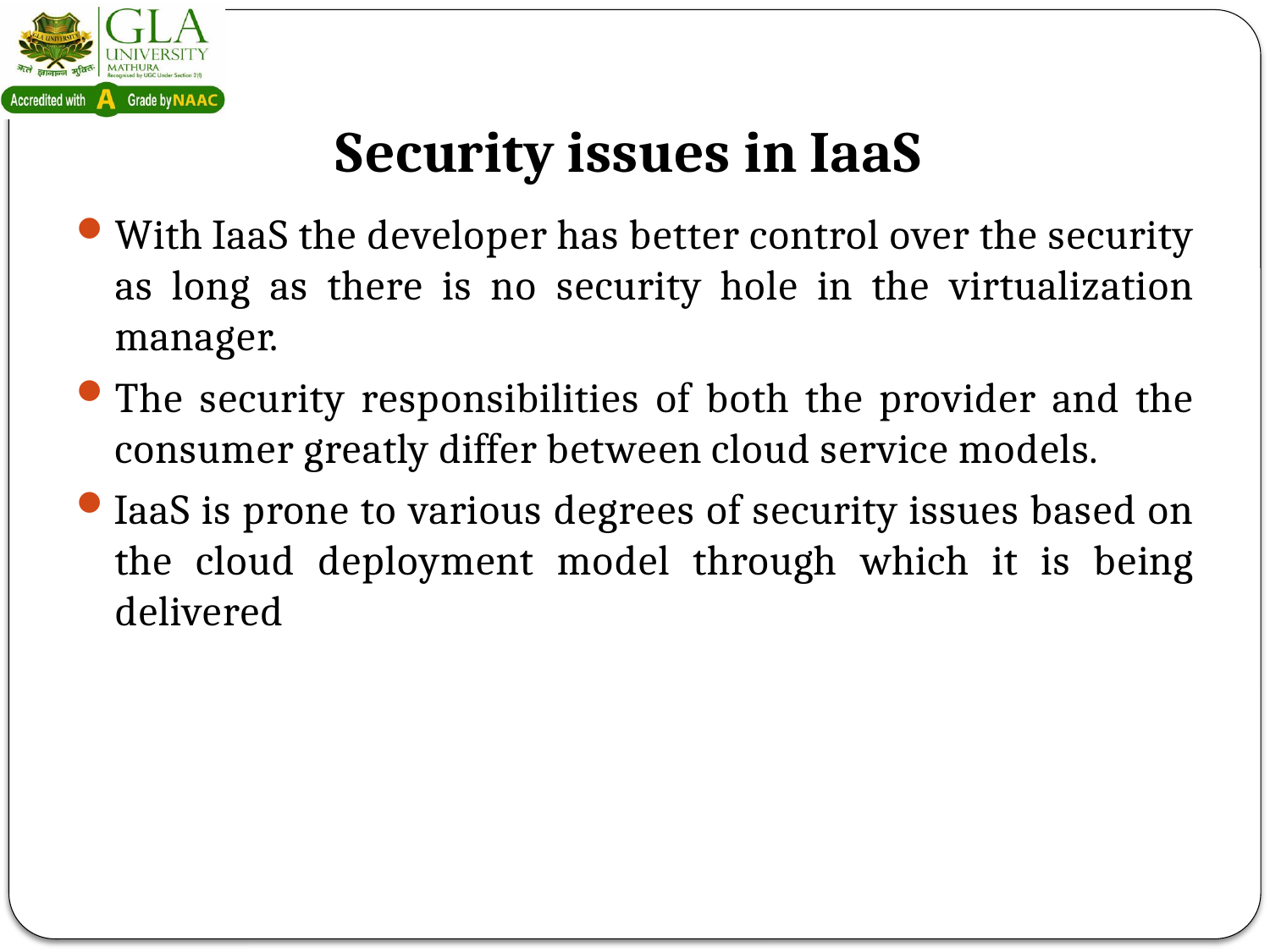

# Security issues in IaaS
With IaaS the developer has better control over the security as long as there is no security hole in the virtualization manager.
The security responsibilities of both the provider and the consumer greatly differ between cloud service models.
IaaS is prone to various degrees of security issues based on the cloud deployment model through which it is being delivered